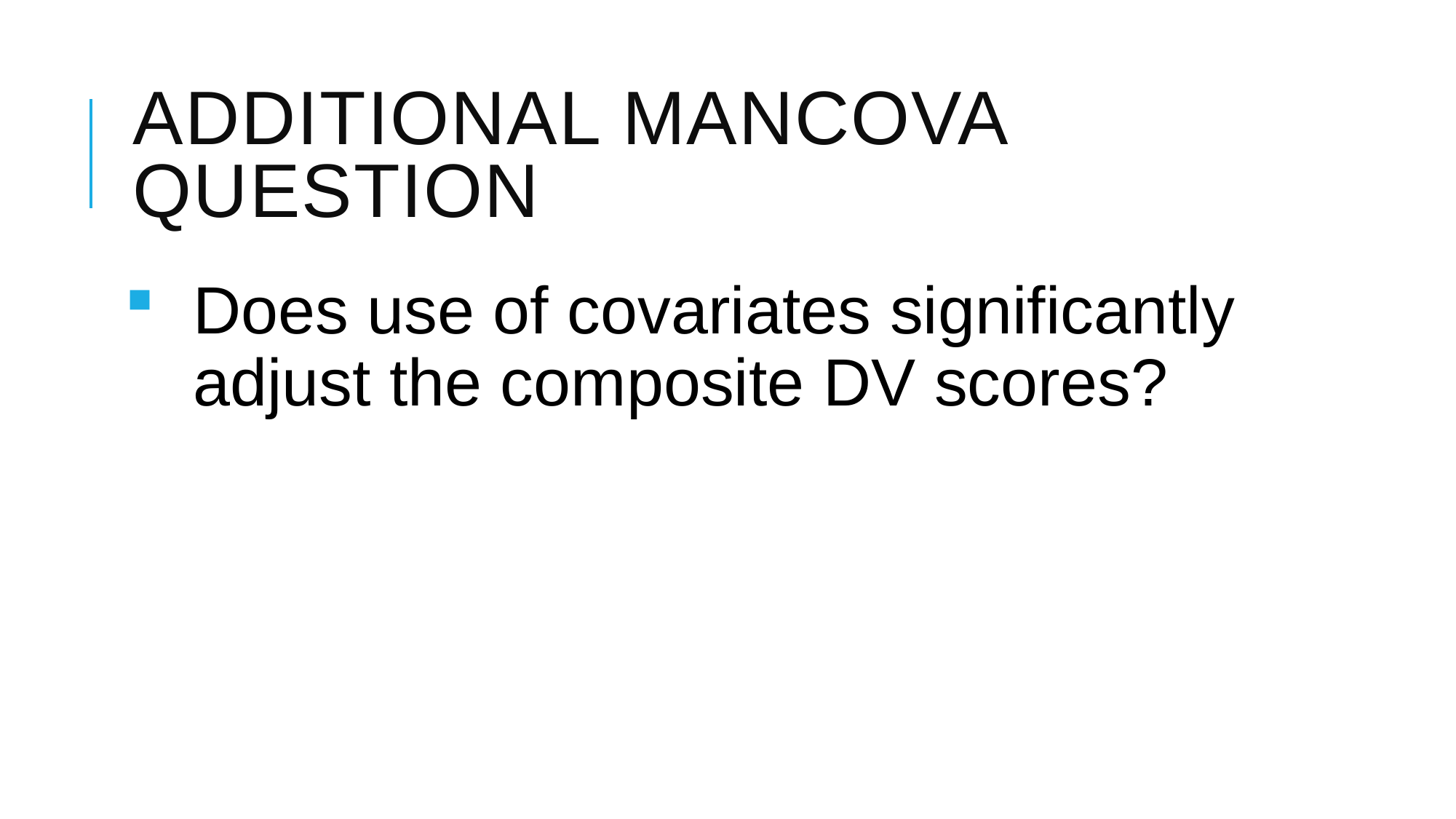

# Additional MANCOVA Question
Does use of covariates significantly adjust the composite DV scores?